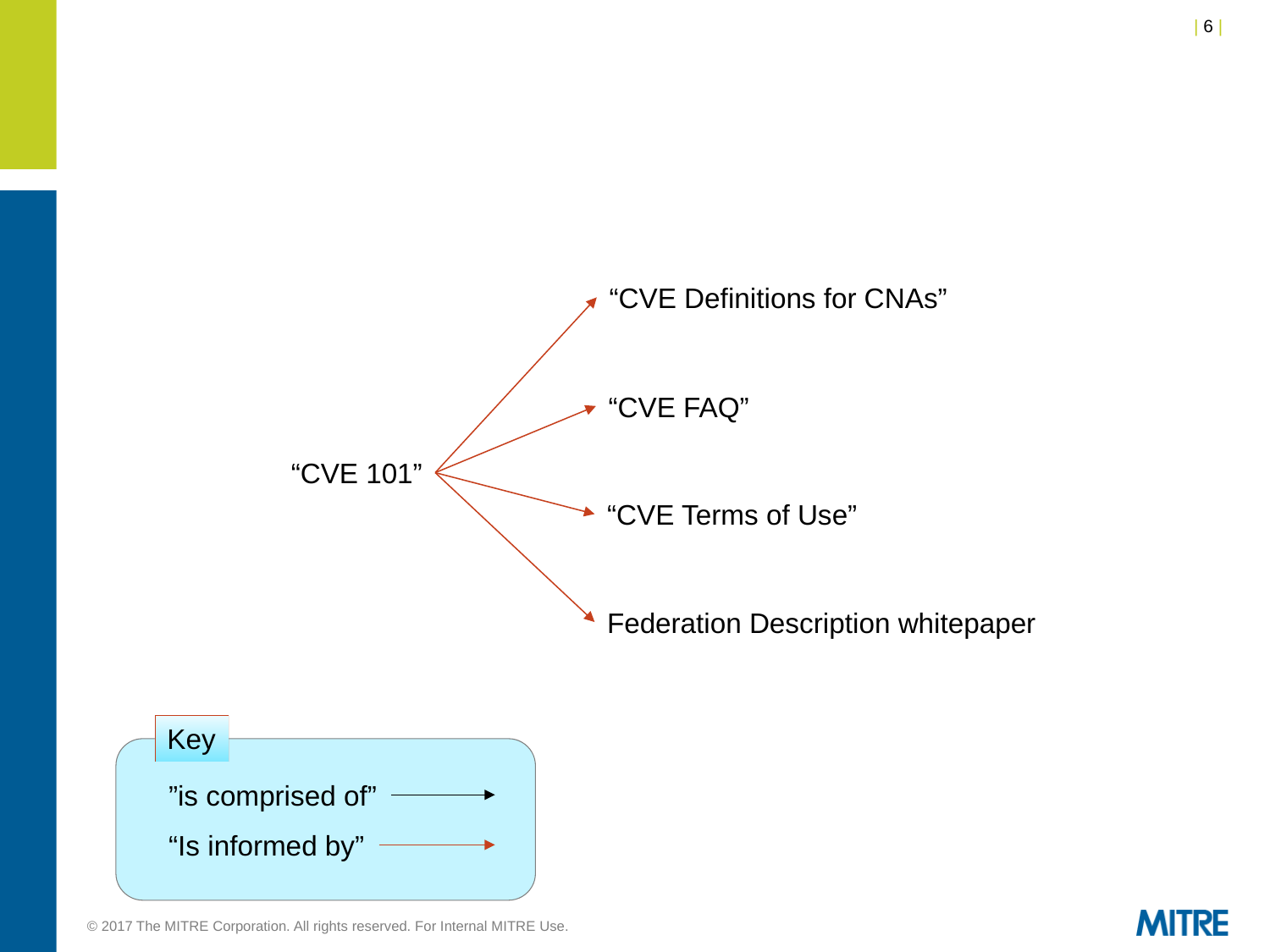

“CVE Definitions for CNAs”
“CVE FAQ”
“CVE 101”
“CVE Terms of Use”
Federation Description whitepaper
Key

”is comprised of”
“Is informed by”